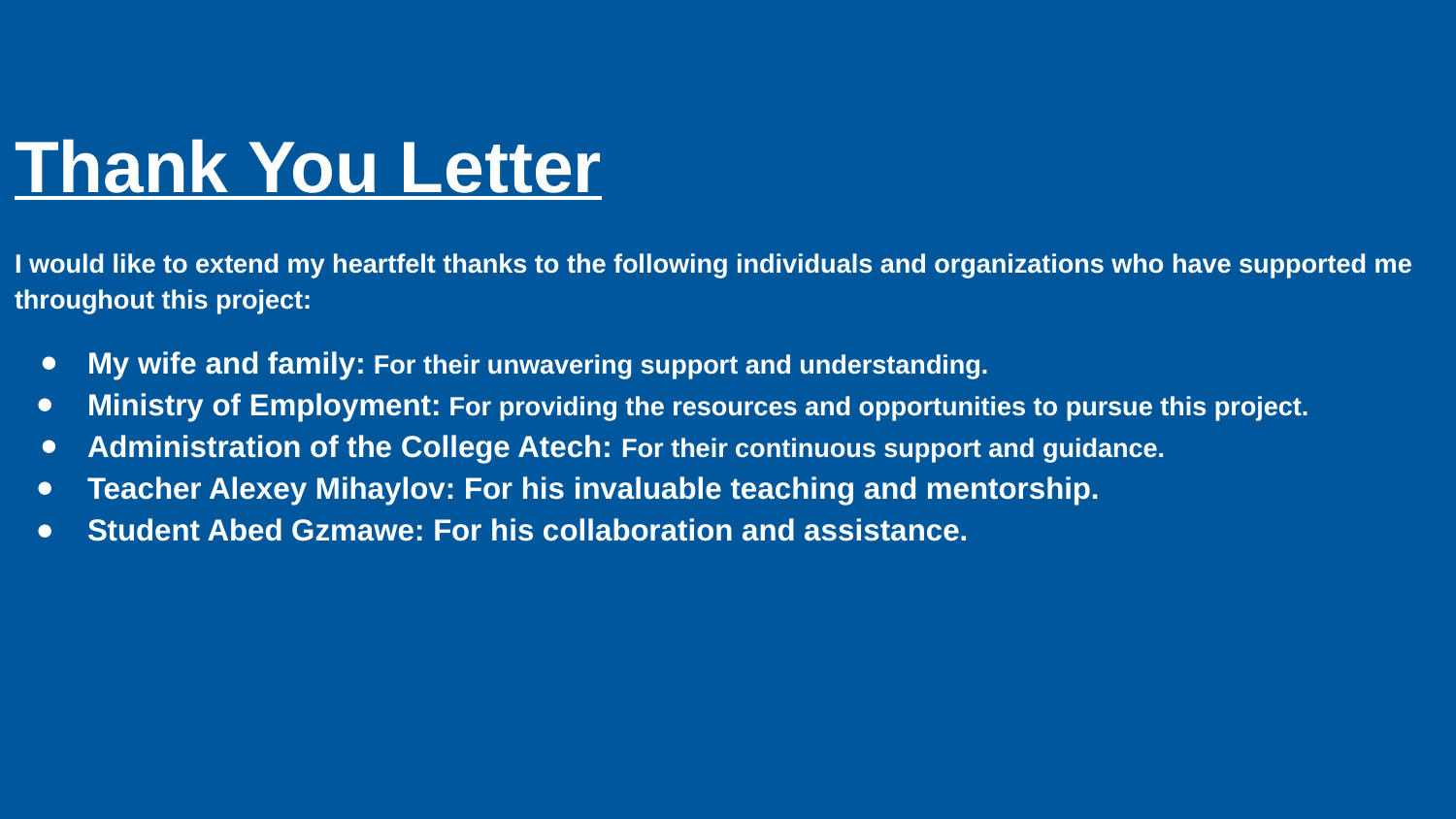

Thank You Letter
I would like to extend my heartfelt thanks to the following individuals and organizations who have supported me throughout this project:
My wife and family: For their unwavering support and understanding.
Ministry of Employment: For providing the resources and opportunities to pursue this project.
Administration of the College Atech: For their continuous support and guidance.
Teacher Alexey Mihaylov: For his invaluable teaching and mentorship.
Student Abed Gzmawe: For his collaboration and assistance.